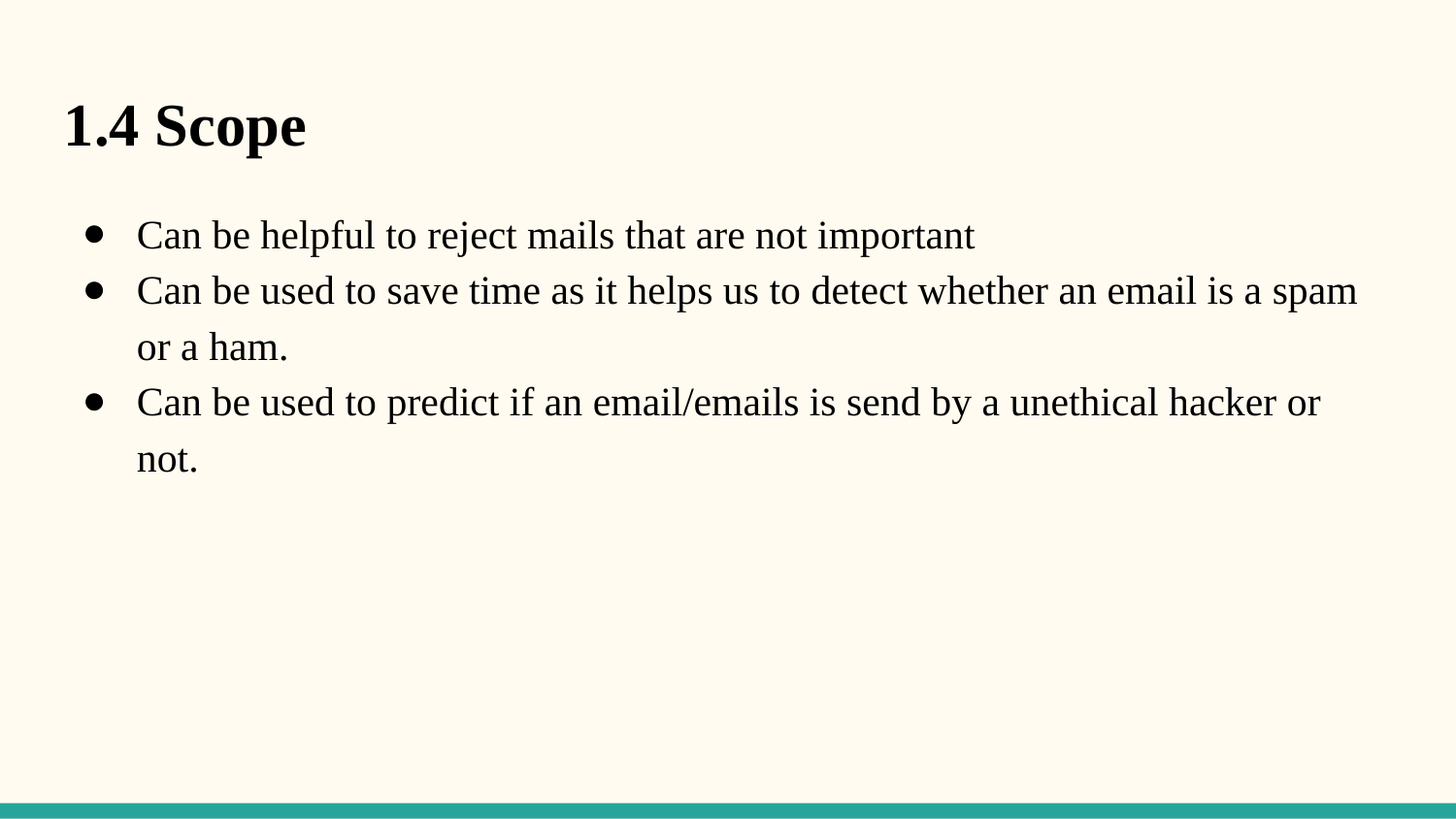

1.4 Scope
Can be helpful to reject mails that are not important
Can be used to save time as it helps us to detect whether an email is a spam or a ham.
Can be used to predict if an email/emails is send by a unethical hacker or not.